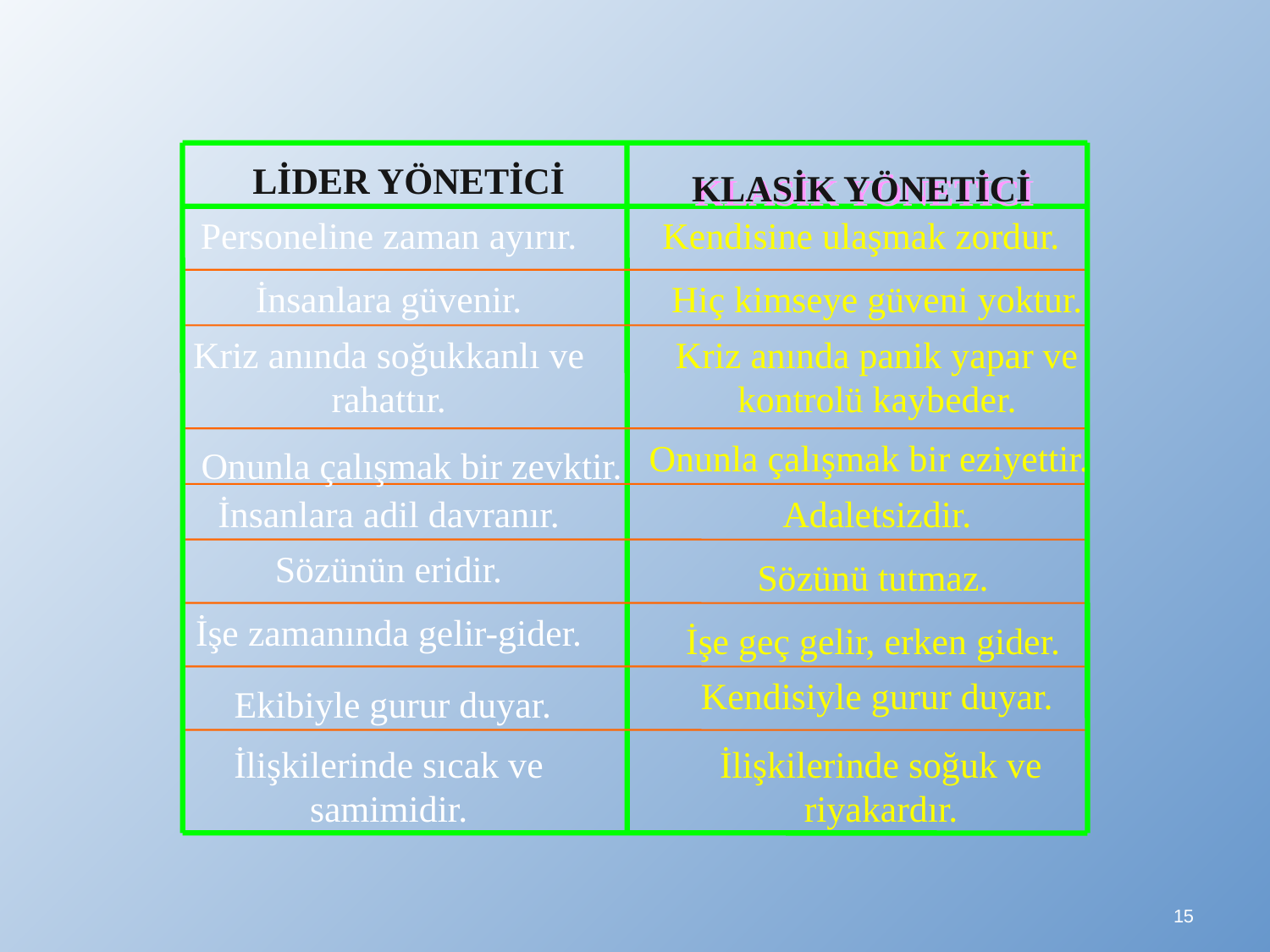

LİDER YÖNETİCİ
KLASİK YÖNETİCİ

Personeline zaman ayırır.
Kendisine ulaşmak zordur.

İnsanlara güvenir.
Hiç kimseye güveni yoktur.
Kriz anında soğukkanlı ve rahattır.

Kriz anında panik yapar ve kontrolü kaybeder.

Onunla çalışmak bir eziyettir.
Onunla çalışmak bir zevktir.

İnsanlara adil davranır.
Adaletsizdir.

Sözünün eridir.
Sözünü tutmaz.

İşe zamanında gelir-gider.
İşe geç gelir, erken gider.

Kendisiyle gurur duyar.
Ekibiyle gurur duyar.

İlişkilerinde sıcak ve samimidir.
İlişkilerinde soğuk ve riyakardır.

15